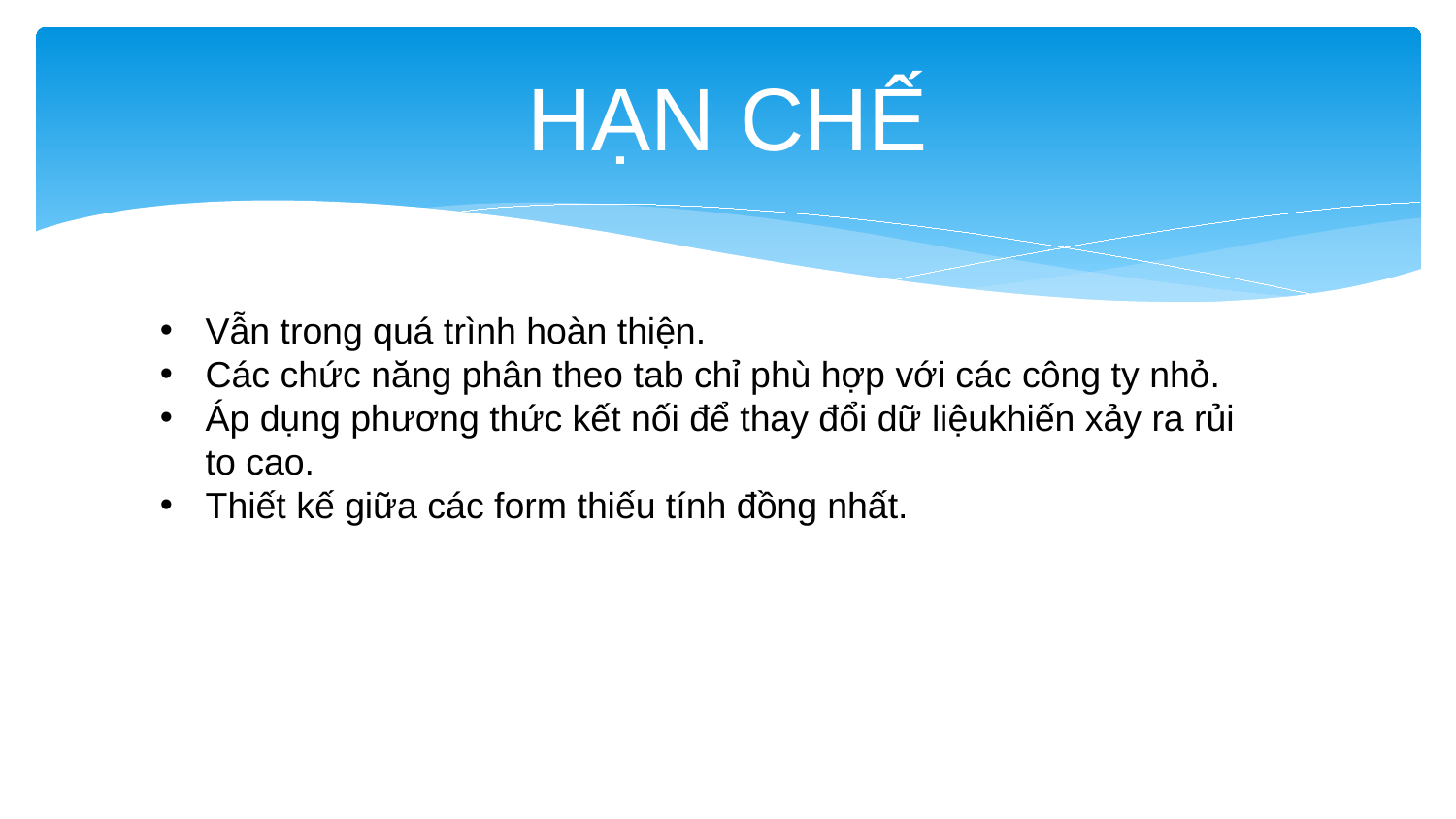

# HẠN CHẾ
Vẫn trong quá trình hoàn thiện.
Các chức năng phân theo tab chỉ phù hợp với các công ty nhỏ.
Áp dụng phương thức kết nối để thay đổi dữ liệukhiến xảy ra rủi to cao.
Thiết kế giữa các form thiếu tính đồng nhất.